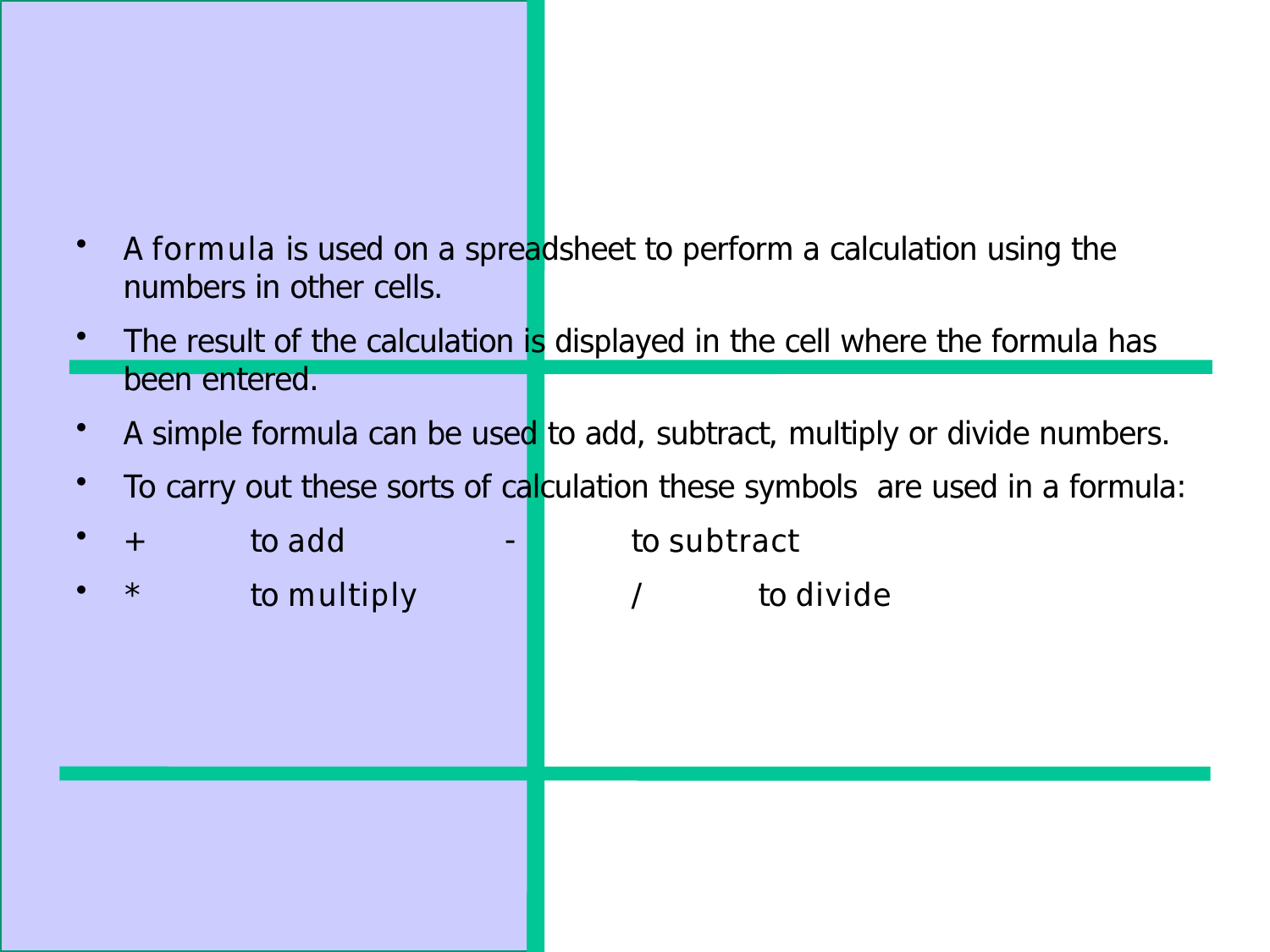

#
A formula is used on a spreadsheet to perform a calculation using the numbers in other cells.
The result of the calculation is displayed in the cell where the formula has been entered.
A simple formula can be used to add, subtract, multiply or divide numbers.
To carry out these sorts of calculation these symbols  are used in a formula:
+ 	to add 		- 	to subtract
*	to multiply		/	to divide